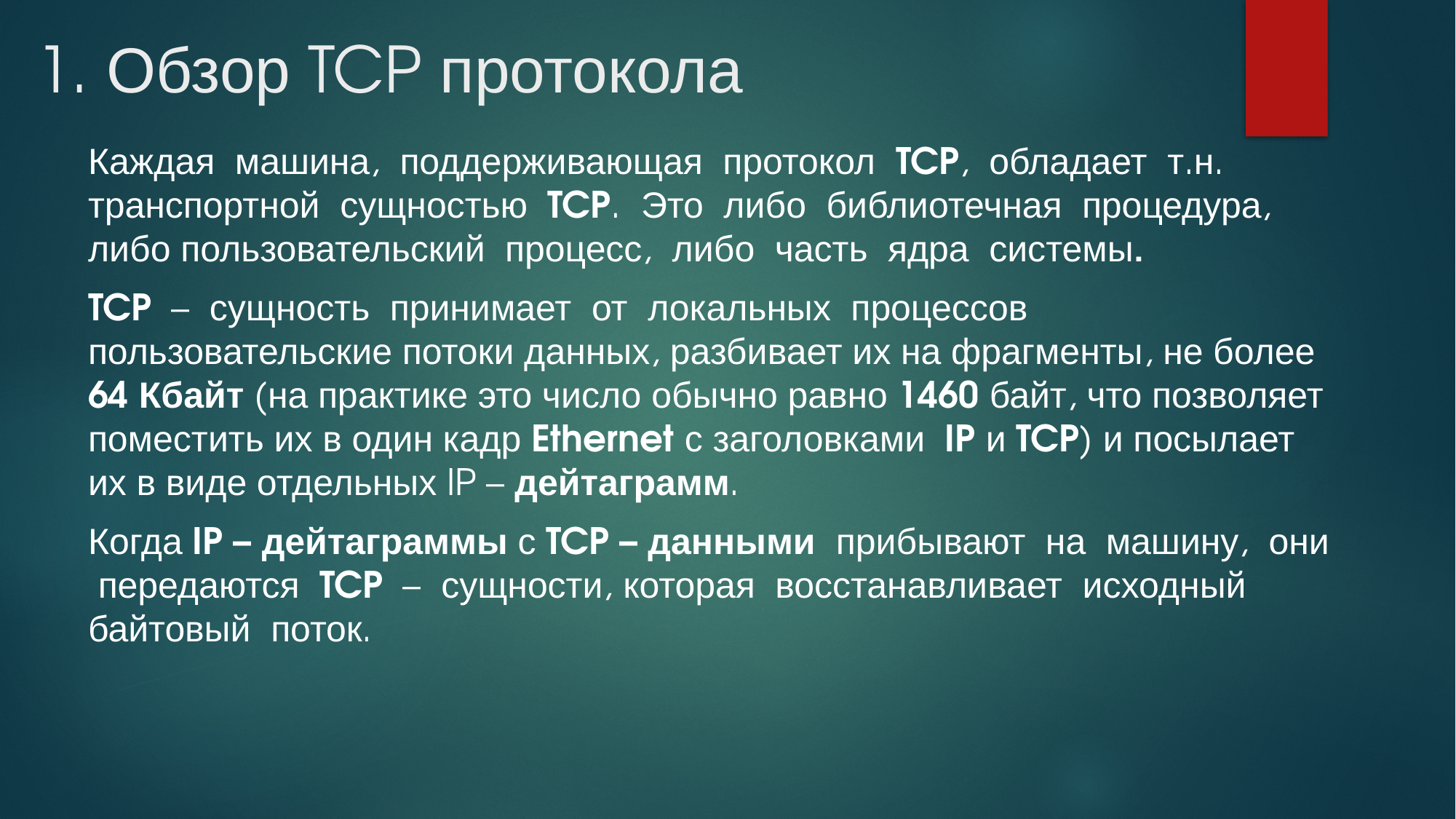

# 1. Обзор TCP протокола
Каждая  машина,  поддерживающая  протокол  TCP,  обладает  т.н. транспортной  сущностью  TCP.  Это  либо  библиотечная  процедура,  либо пользовательский  процесс,  либо  часть  ядра  системы.
TCP  –  сущность  принимает  от  локальных  процессов пользовательские потоки данных, разбивает их на фрагменты, не более 64 Кбайт (на практике это число обычно равно 1460 байт, что позволяет поместить их в один кадр Ethernet с заголовками  IP и TCP) и посылает их в виде отдельных IP – дейтаграмм.
Когда IP – дейтаграммы с TCP – данными  прибывают  на  машину,  они  передаются  TCP  –  сущности, которая  восстанавливает  исходный  байтовый  поток.